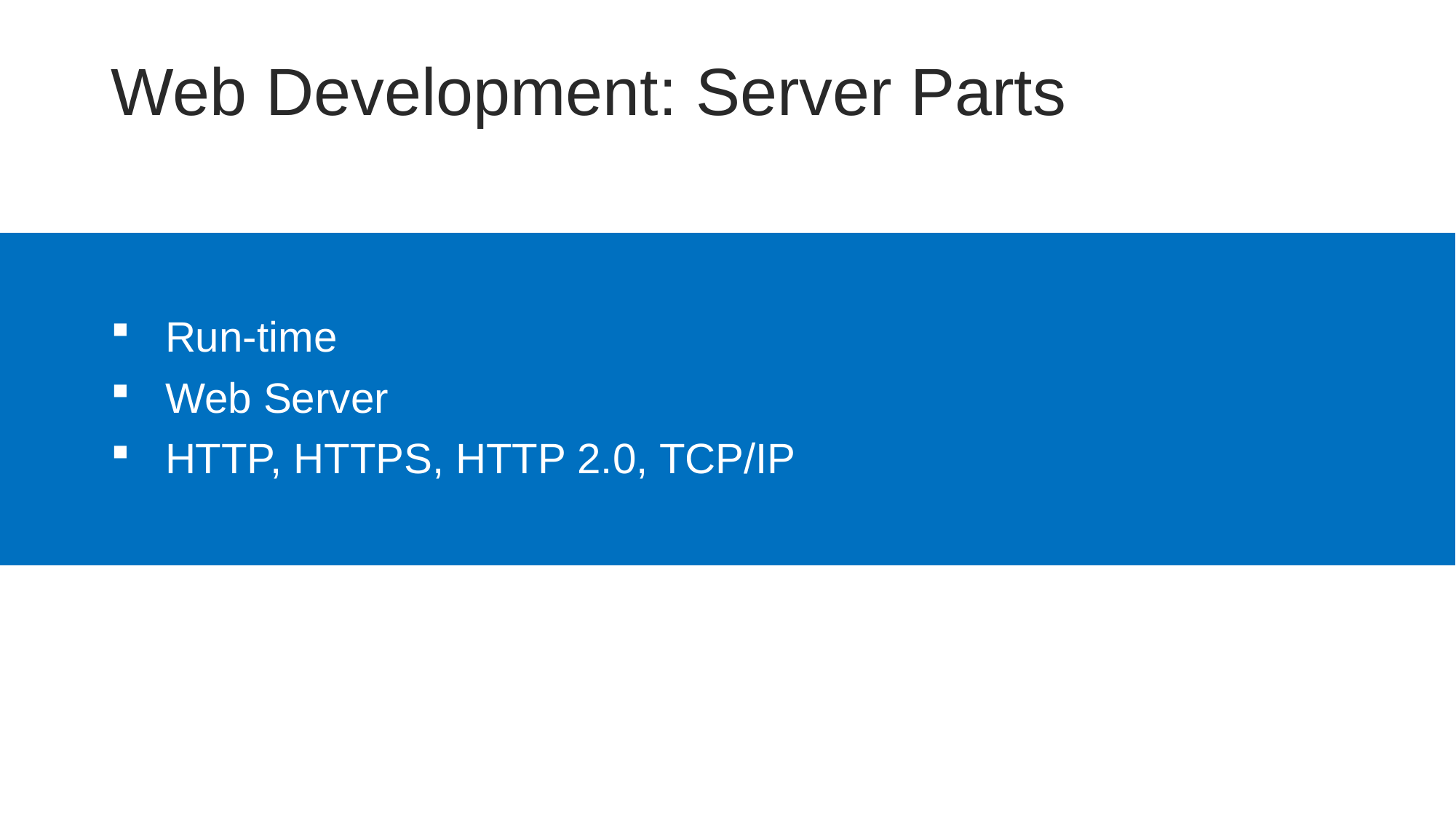

Web Development: Server Parts
Run-time
Web Server
HTTP, HTTPS, HTTP 2.0, TCP/IP